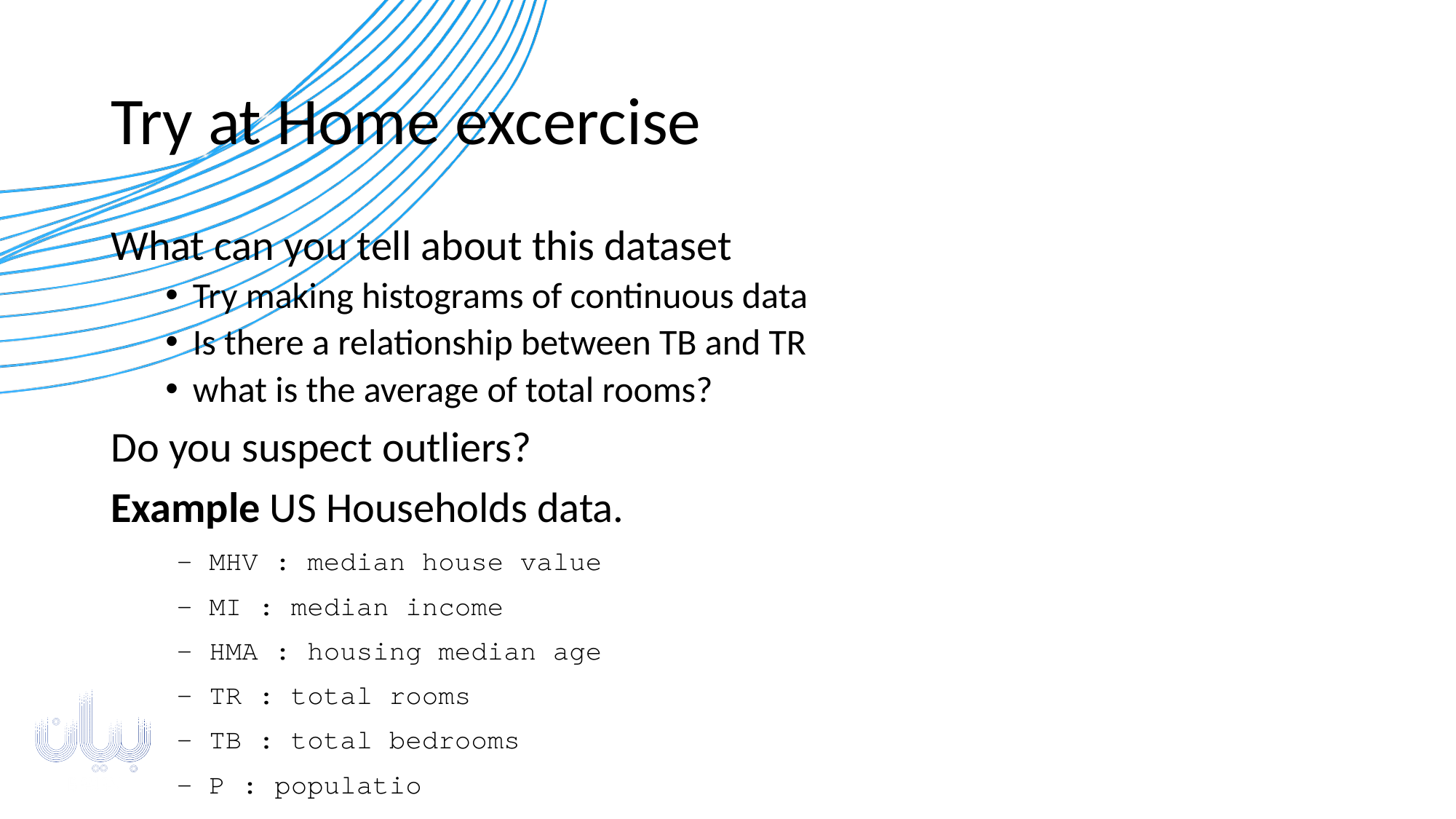

# Try at Home excercise
What can you tell about this dataset
Try making histograms of continuous data
Is there a relationship between TB and TR
what is the average of total rooms?
Do you suspect outliers?
Example US Households data.
    - MHV : median house value
    - MI : median income
    - HMA : housing median age
    - TR : total rooms
    - TB : total bedrooms
    - P : populatio
    - H : households
    - LAT : latitude
    - LON : longitude